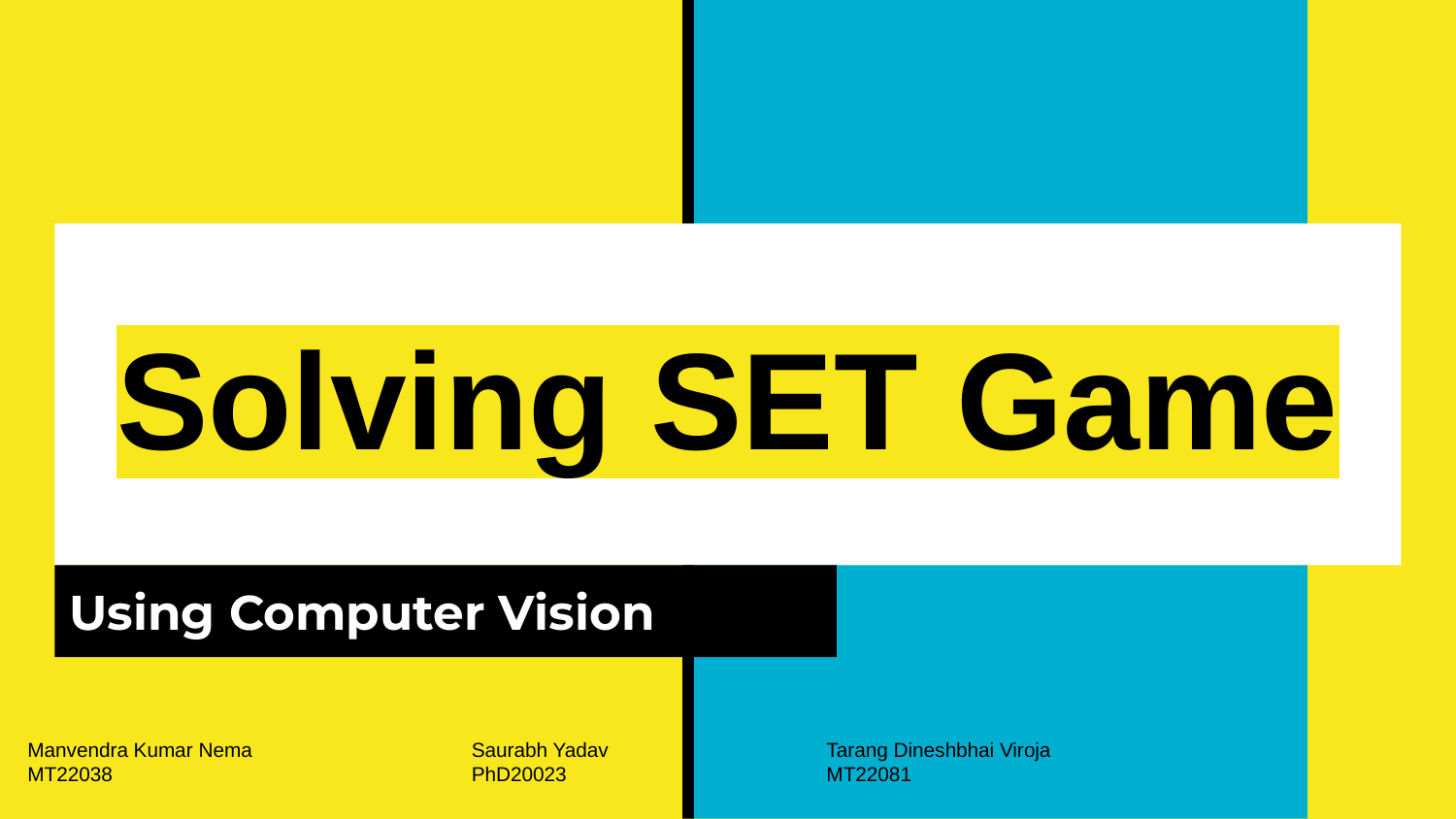

# Solving SET Game
Using Computer Vision
Manvendra Kumar Nema
MT22038
Saurabh Yadav
PhD20023
Tarang Dineshbhai Viroja
MT22081